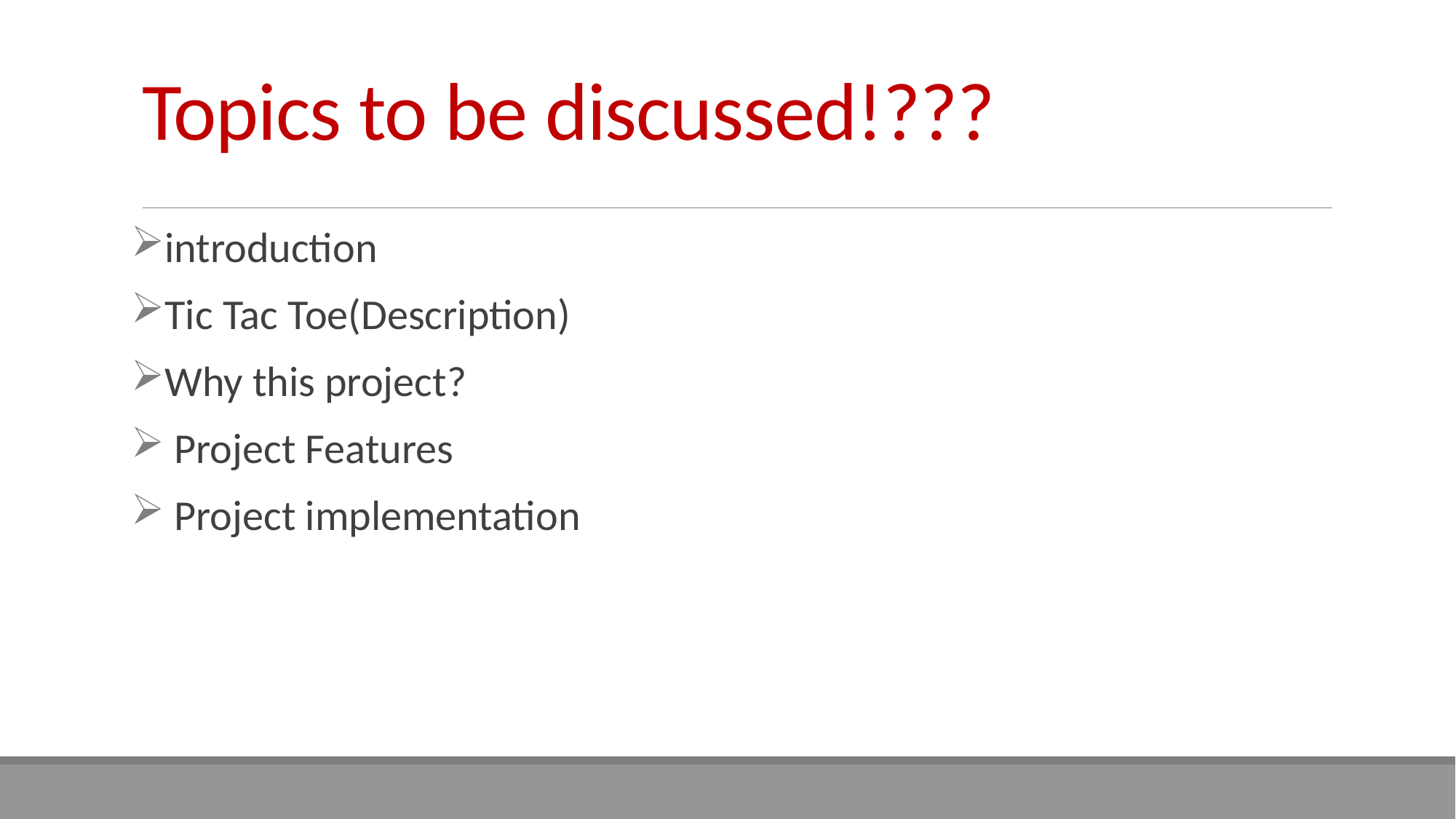

# Topics to be discussed!???
introduction
Tic Tac Toe(Description)
Why this project?
 Project Features
 Project implementation